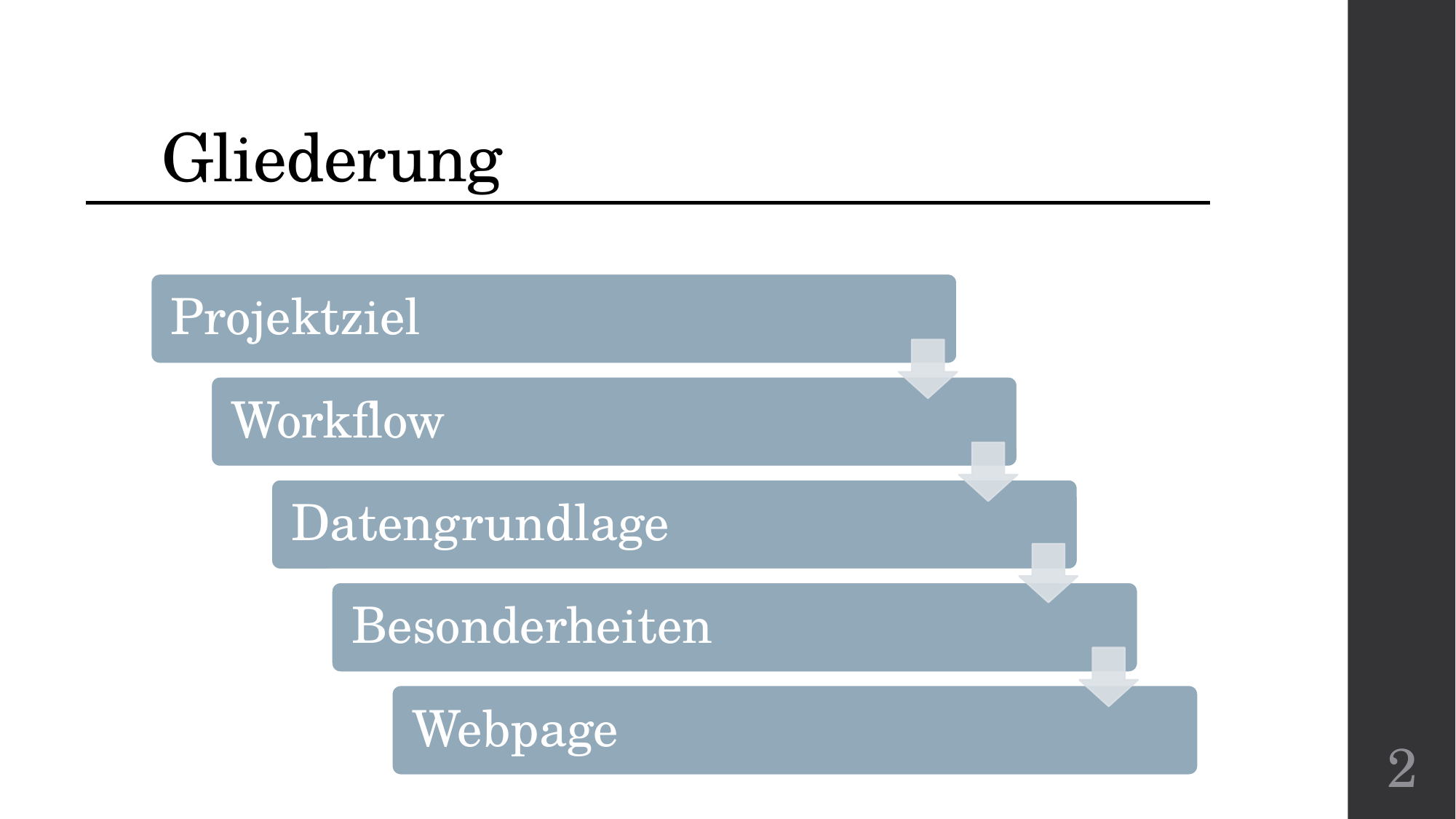

# Gliederung
Projektziel
Workflow
Datengrundlage
Besonderheiten
Webpage

2